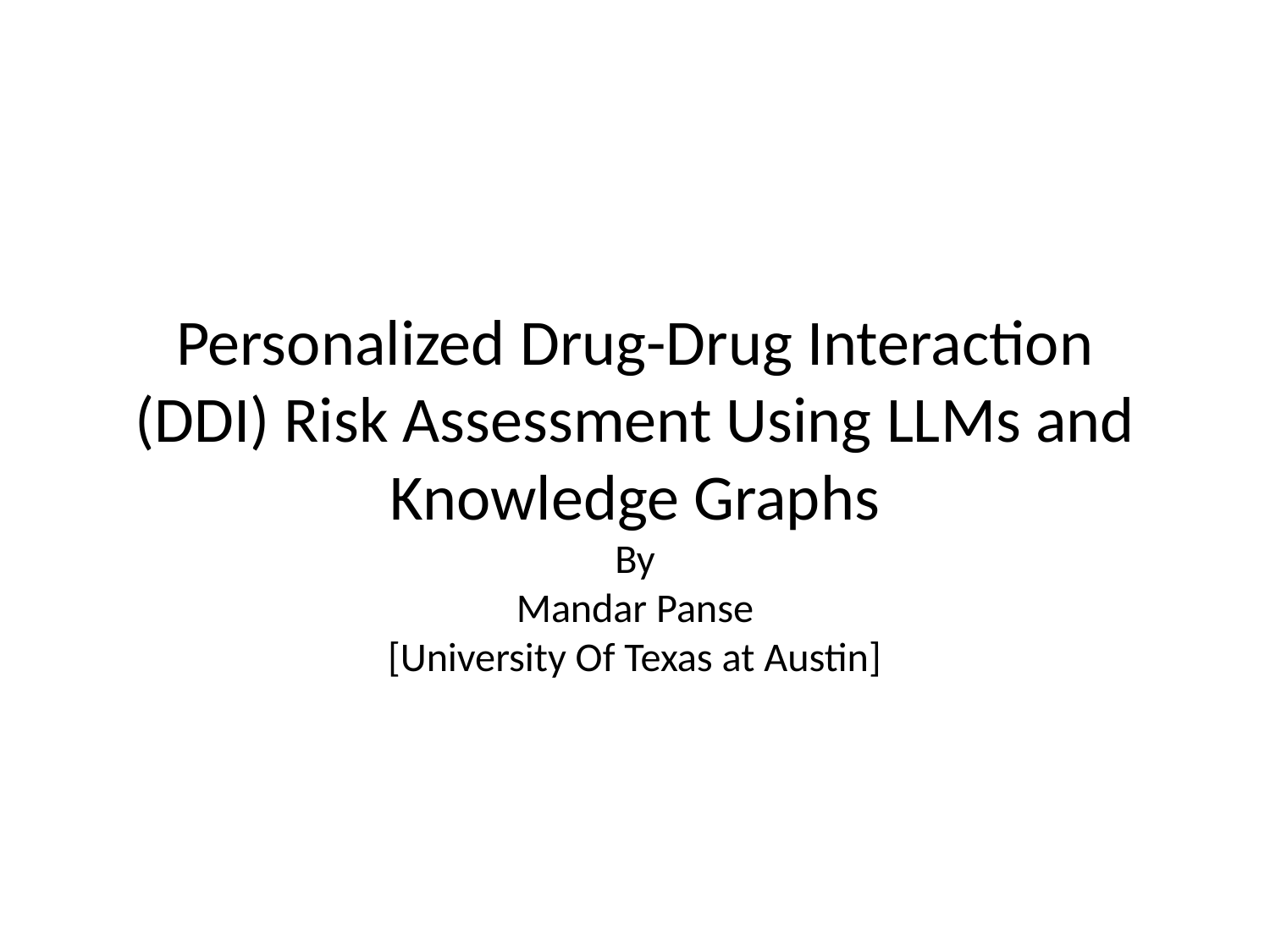

# Personalized Drug-Drug Interaction (DDI) Risk Assessment Using LLMs and Knowledge Graphs
By
Mandar Panse
[University Of Texas at Austin]